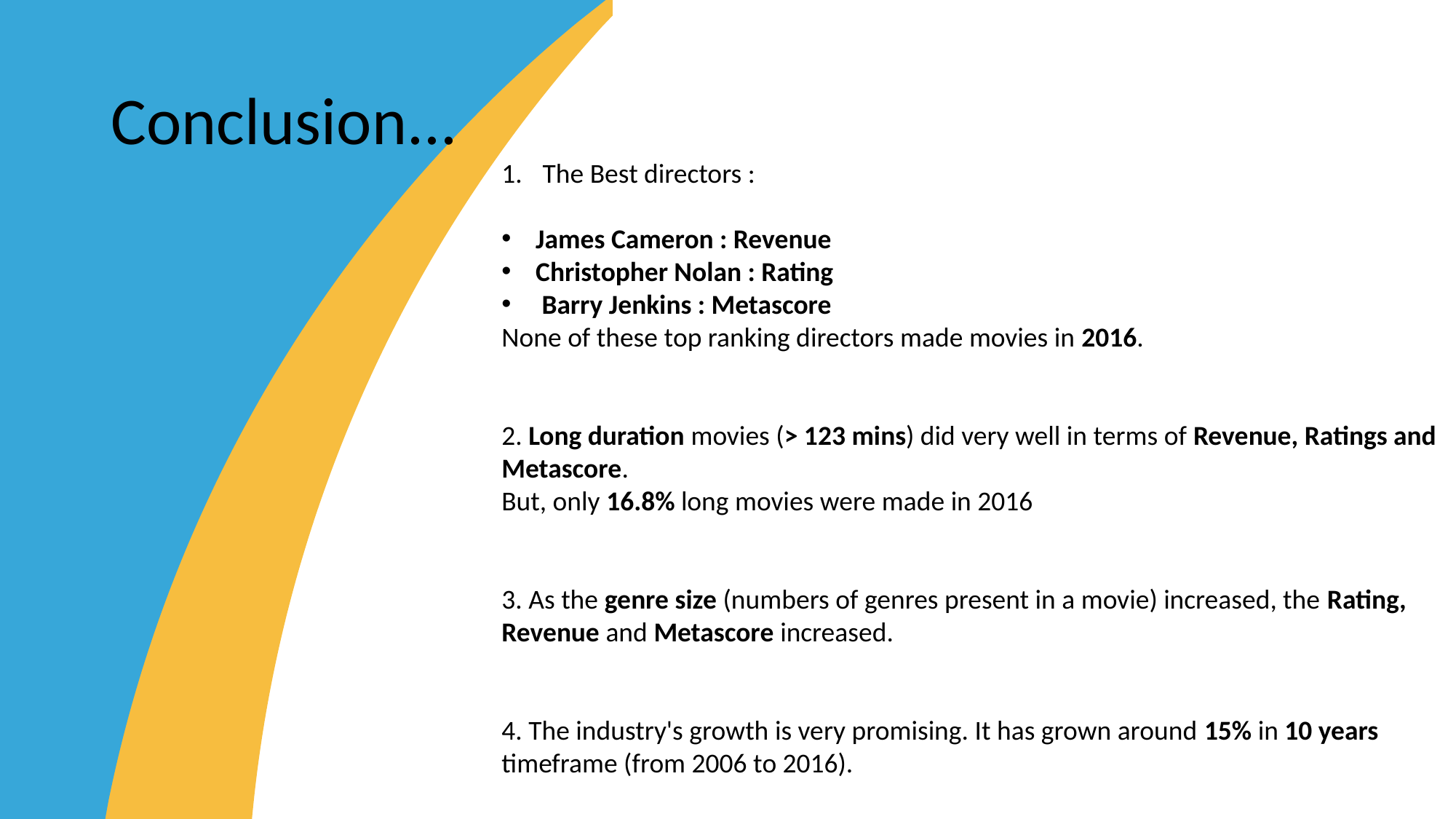

# Conclusion...
The Best directors :

James Cameron : Revenue
Christopher Nolan : Rating
 Barry Jenkins : Metascore
None of these top ranking directors made movies in 2016.

2. Long duration movies (> 123 mins) did very well in terms of Revenue, Ratings and Metascore.
But, only 16.8% long movies were made in 2016

3. As the genre size (numbers of genres present in a movie) increased, the Rating, Revenue and Metascore increased.

4. The industry's growth is very promising. It has grown around 15% in 10 years timeframe (from 2006 to 2016).